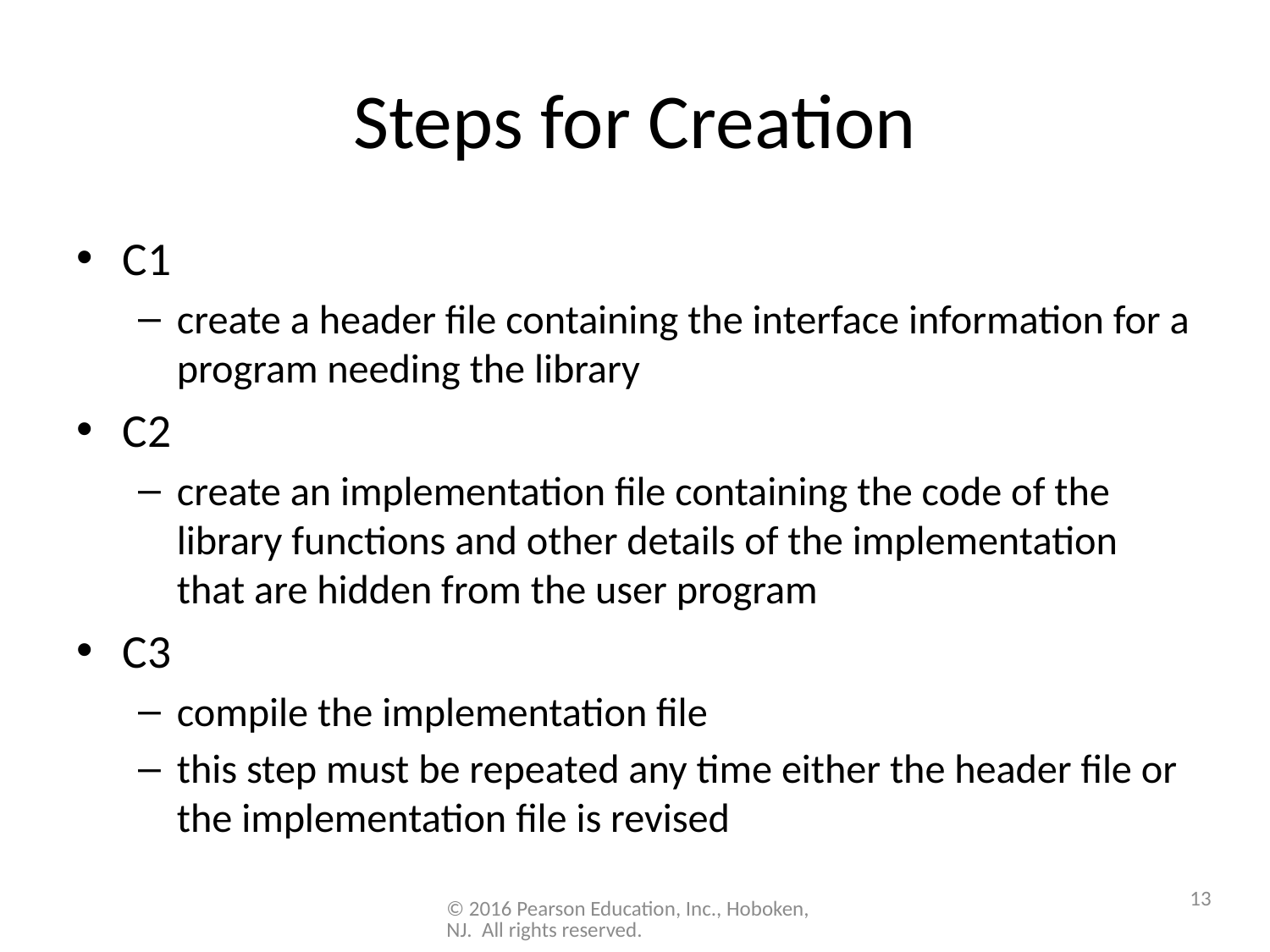

# Steps for Creation
C1
create a header file containing the interface information for a program needing the library
C2
create an implementation file containing the code of the library functions and other details of the implementation that are hidden from the user program
C3
compile the implementation file
this step must be repeated any time either the header file or the implementation file is revised
13
© 2016 Pearson Education, Inc., Hoboken, NJ.  All rights reserved.